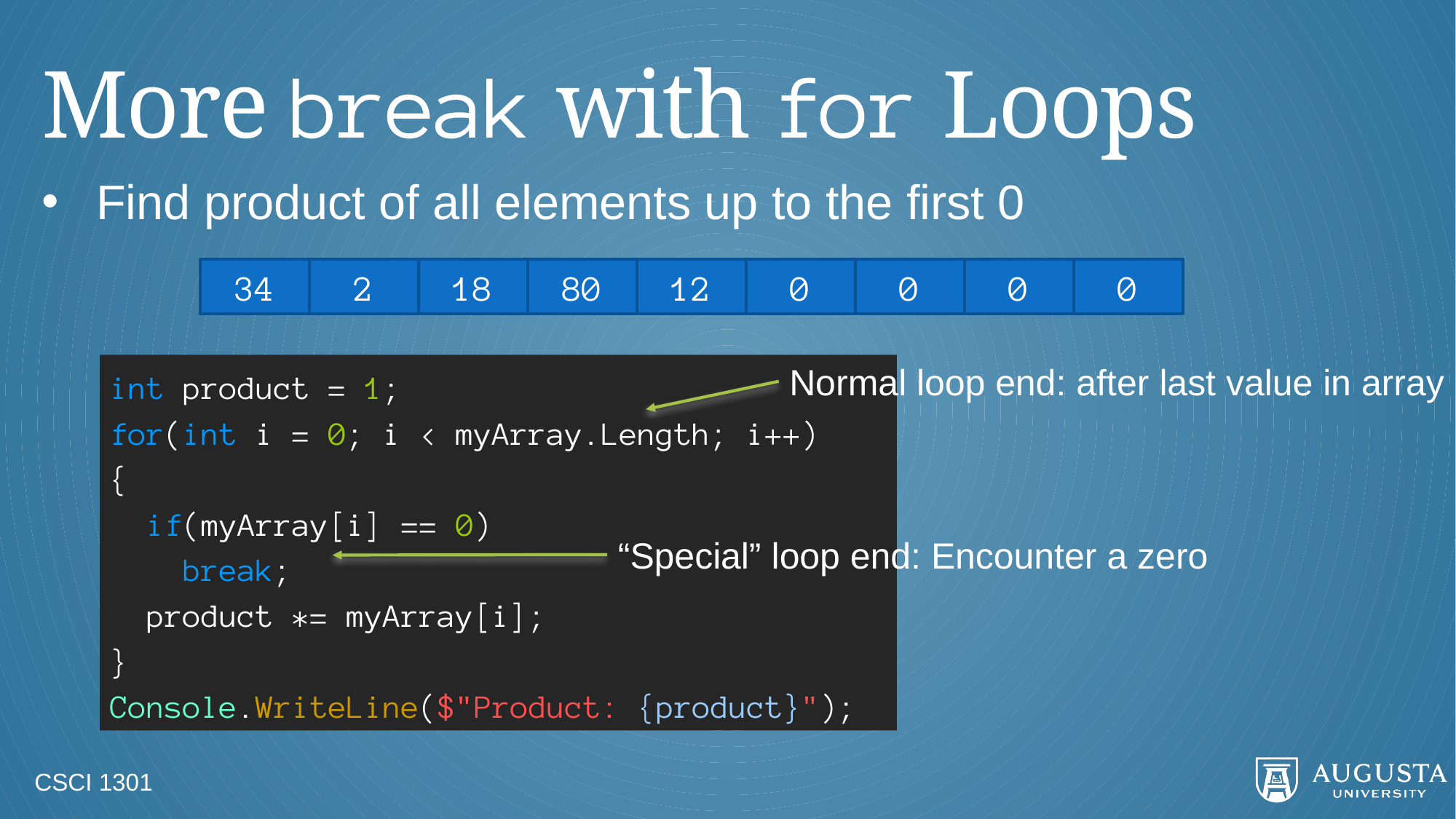

# More break with for Loops
Find product of all elements up to the first 0
34
2
18
80
12
0
0
0
0
Normal loop end: after last value in array
int product = 1;
for(int i = 0; i < myArray.Length; i++)
{
  if(myArray[i] == 0)
    break;
  product *= myArray[i];
}
Console.WriteLine($"Product: {product}");
“Special” loop end: Encounter a zero
CSCI 1301